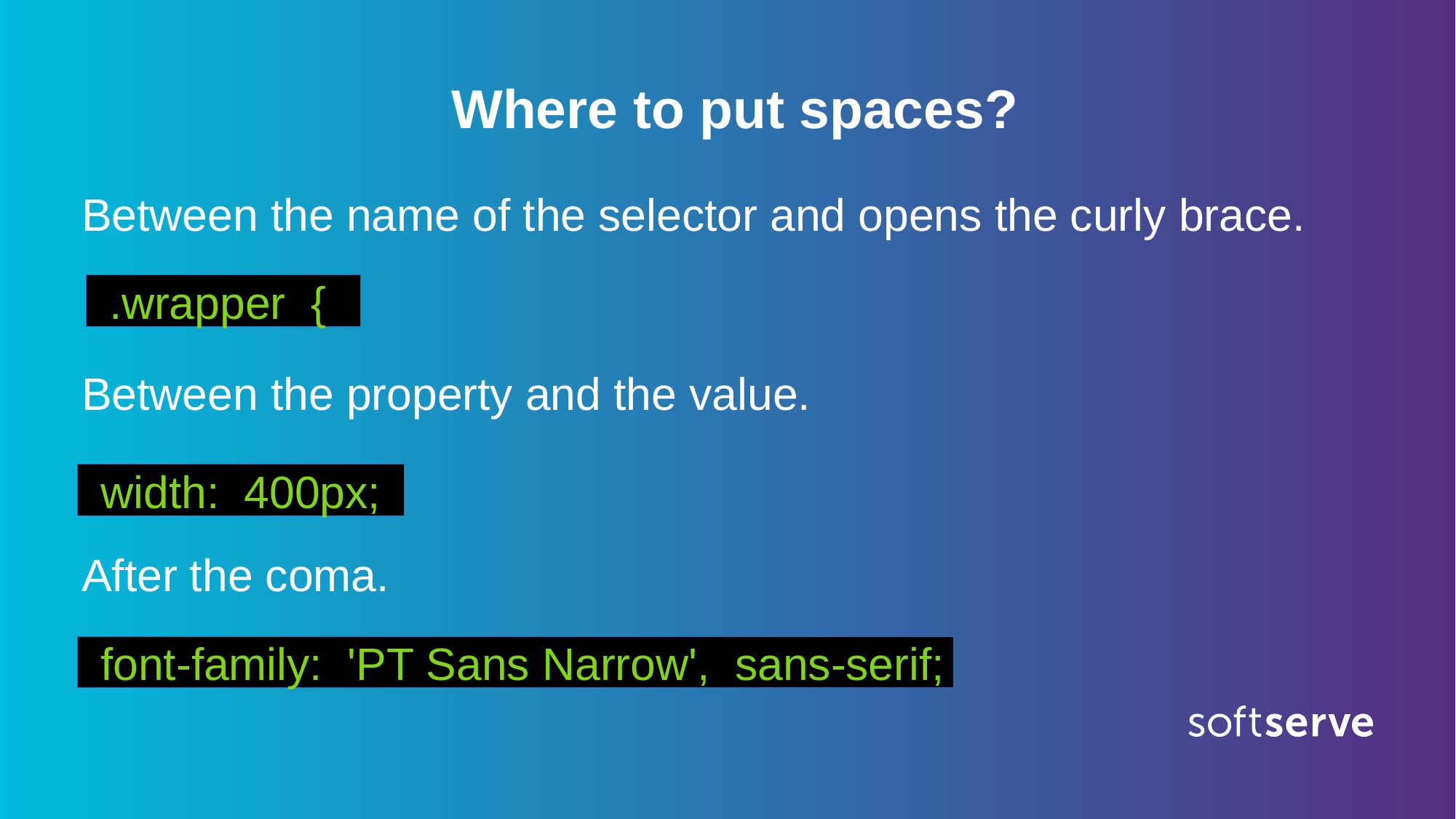

Where to put spaces?

Between the name of the selector and opens the curly brace.
 .wrapper  {
Between the property and the value.
 width:  400px;
After the coma.
 font-family:  'PT Sans Narrow',  sans-serif;